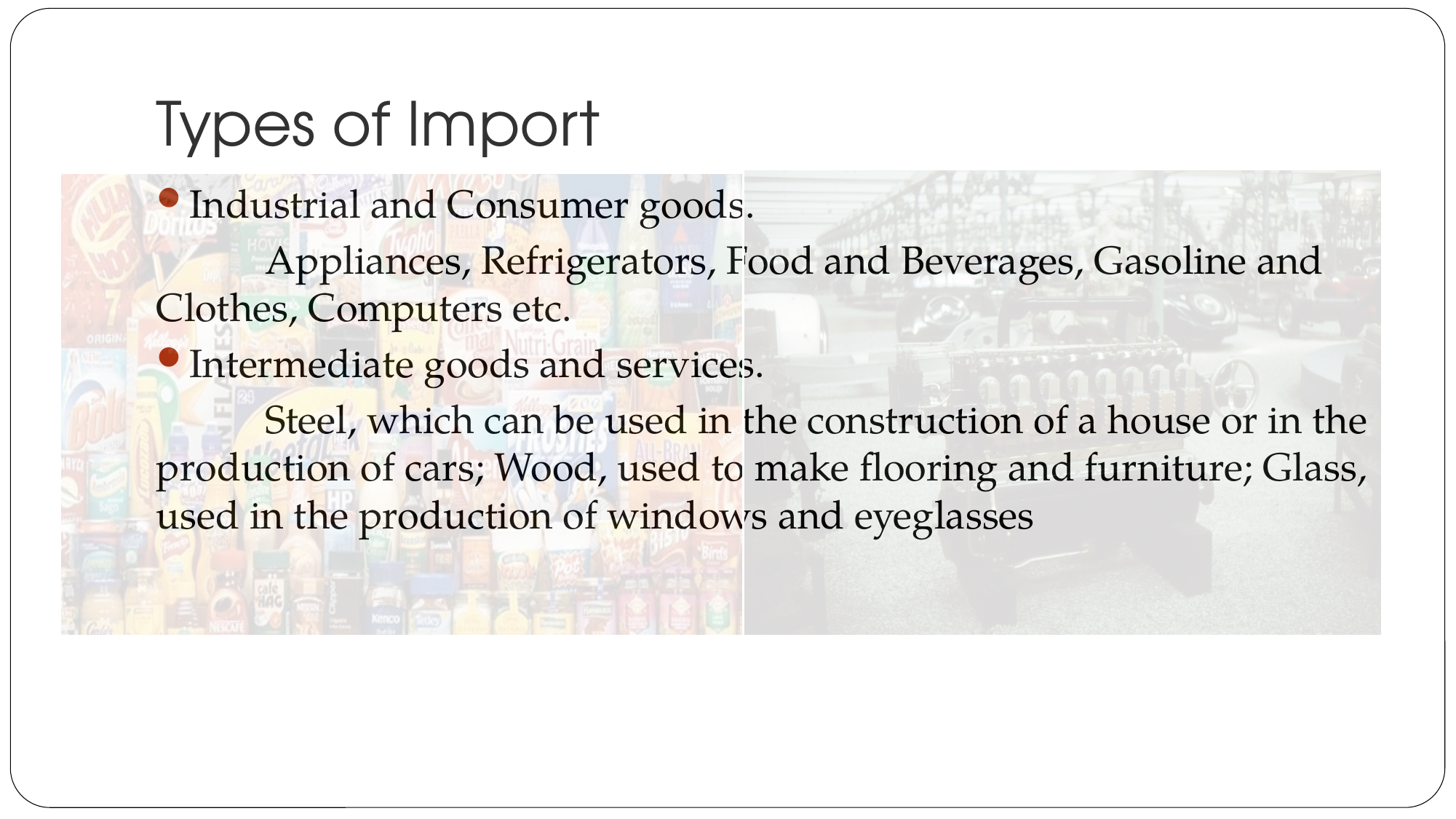

# Types of Import

Industrial and Consumer goods.
	Appliances, Refrigerators, Food and Beverages, Gasoline and Clothes, Computers etc.
Intermediate goods and services.
	Steel, which can be used in the construction of a house or in the production of cars; Wood, used to make flooring and furniture; Glass, used in the production of windows and eyeglasses